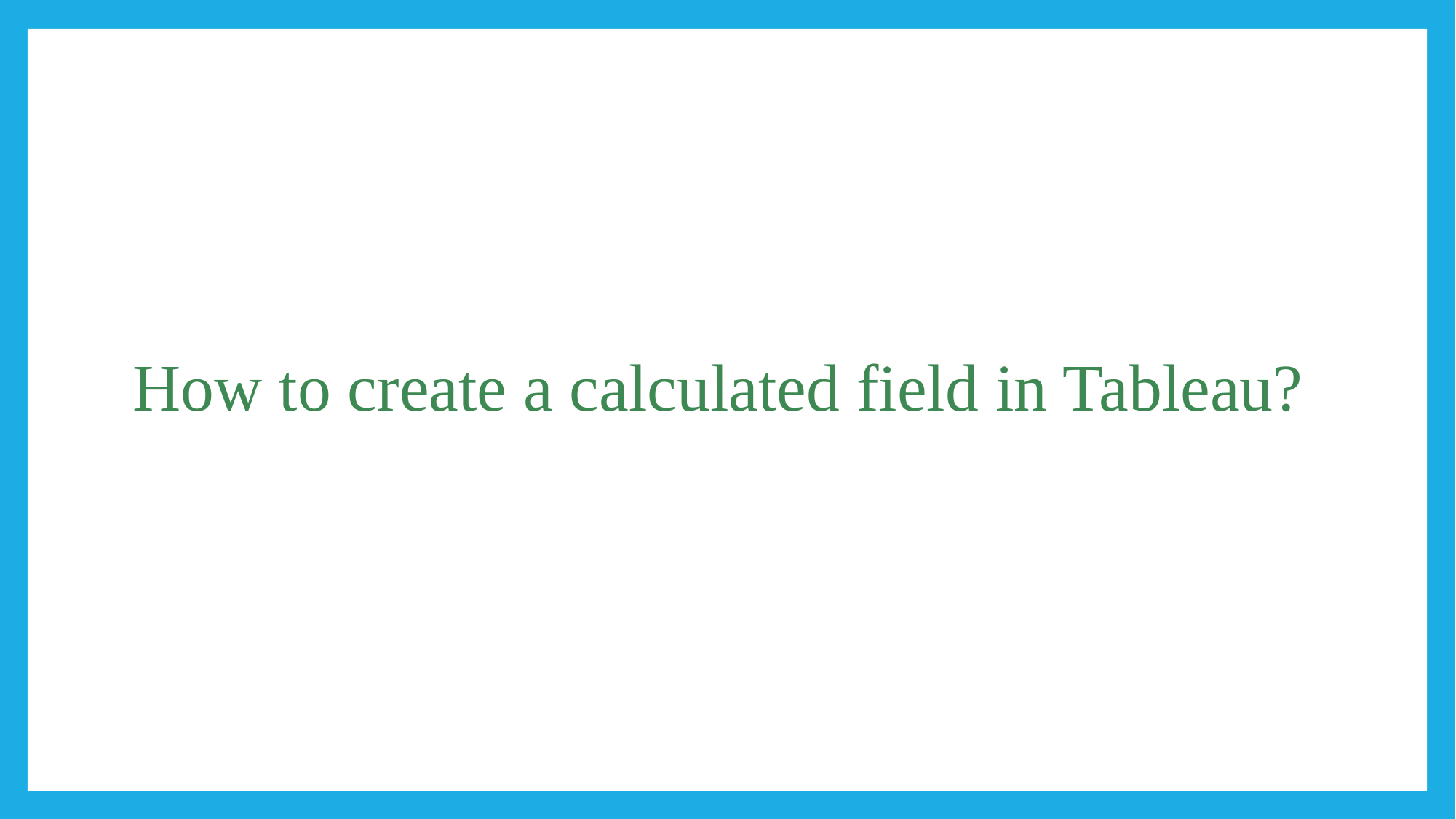

#
How to create a calculated field in Tableau?